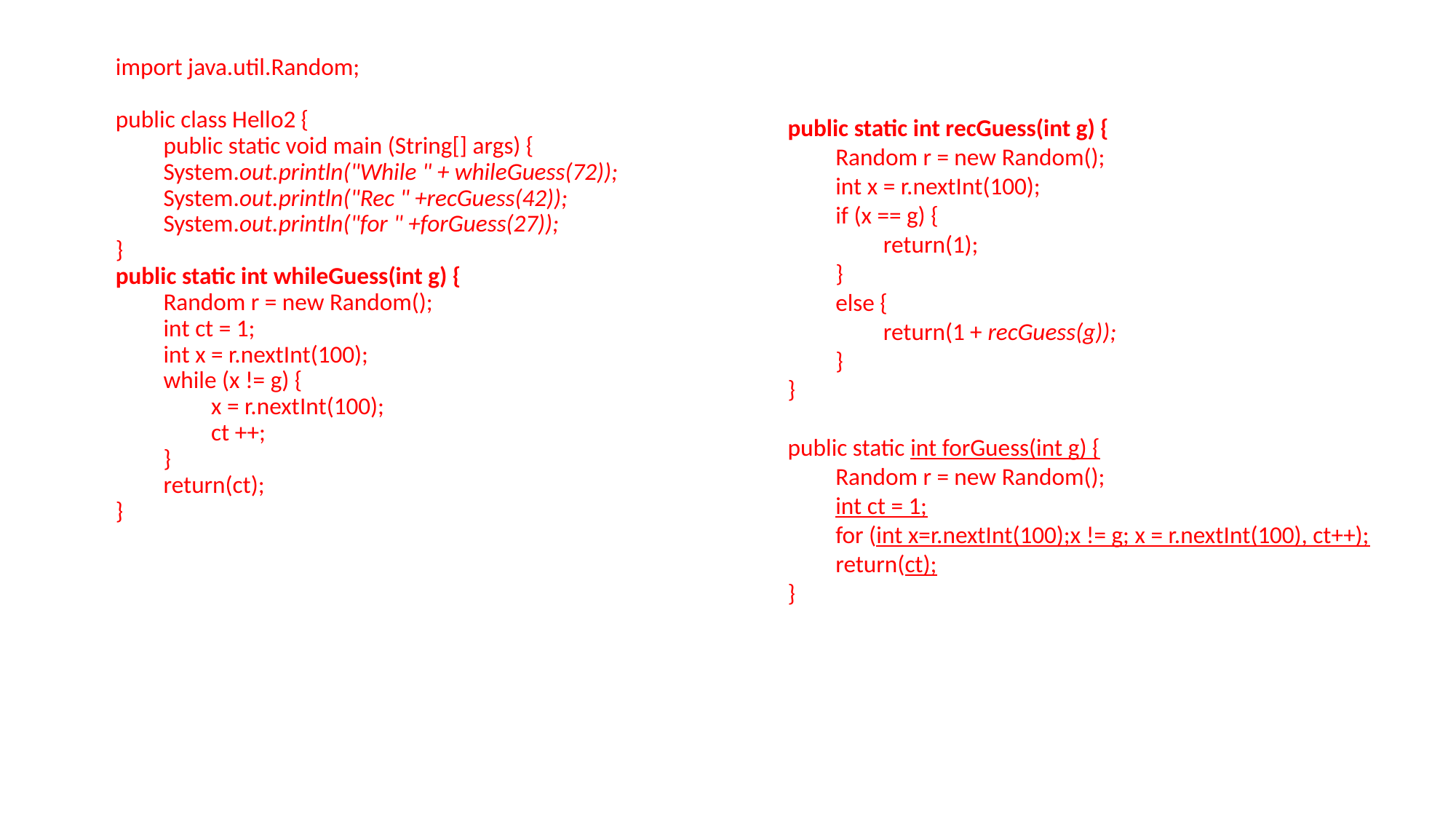

public static int recGuess(int g) {
Random r = new Random();
int x = r.nextInt(100);
if (x == g) {
return(1);
}
else {
return(1 + recGuess(g));
}
}

public static int forGuess(int g) {
Random r = new Random();
int ct = 1;
for (int x=r.nextInt(100);x != g; x = r.nextInt(100), ct++);
return(ct);
}
import java.util.Random;

public class Hello2 {
public static void main (String[] args) {
System.out.println("While " + whileGuess(72));
System.out.println("Rec " +recGuess(42));
System.out.println("for " +forGuess(27));
}
public static int whileGuess(int g) {
Random r = new Random();
int ct = 1;
int x = r.nextInt(100);
while (x != g) {
x = r.nextInt(100);
ct ++;
}
return(ct);
}